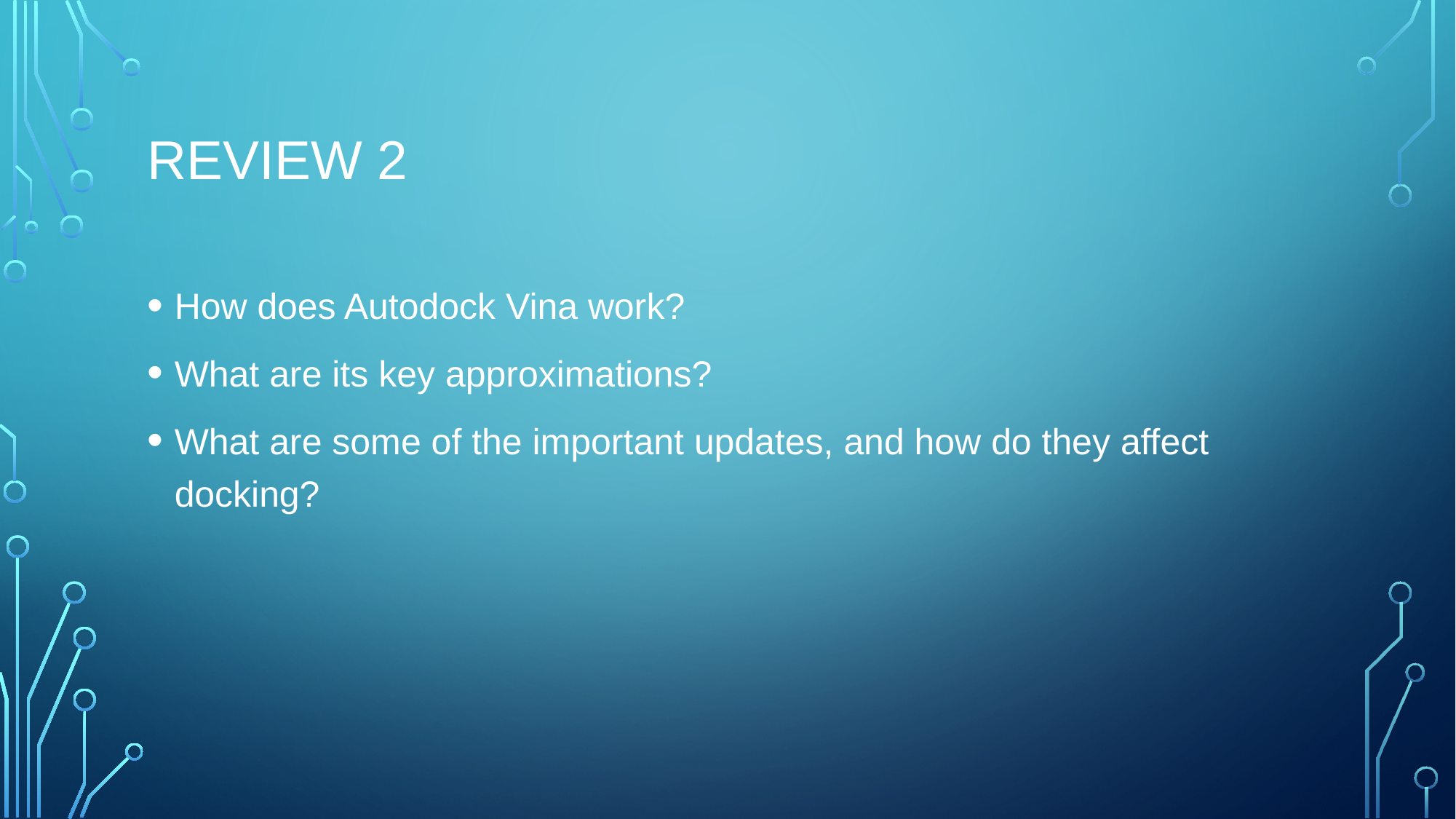

# Review 2
How does Autodock Vina work?
What are its key approximations?
What are some of the important updates, and how do they affect docking?